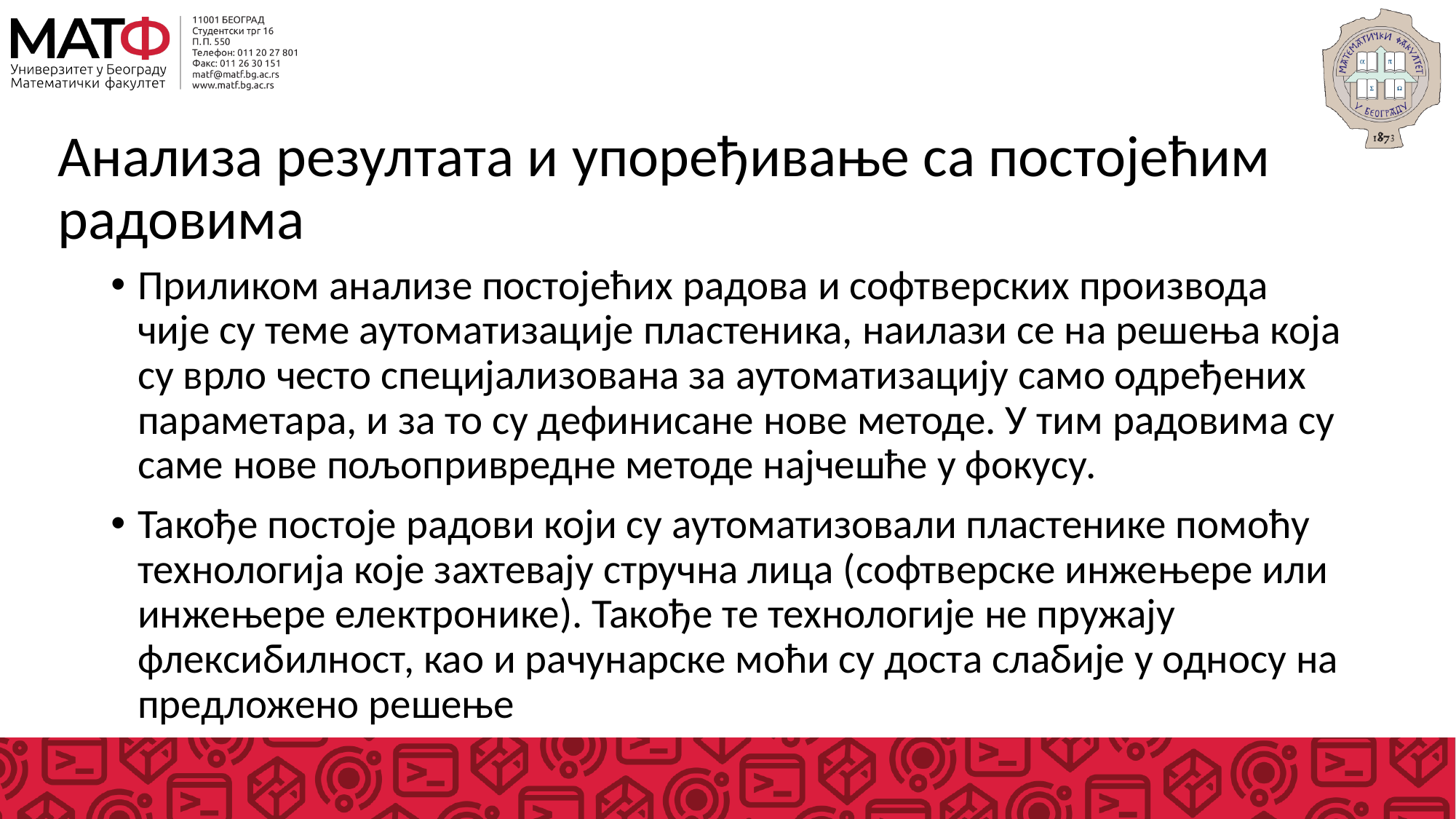

# Анализа резултата и упоређивање са постојећим радовима
Приликом анализе постојећих радова и софтверских производа чије су теме аутоматизације пластеника, наилази се на решења која су врло често специјализована за аутоматизацију само одређених параметара, и за то су дефинисане нове методе. У тим радовима су саме нове пољопривредне методе најчешће у фокусу.
Такође постоје радови који су аутоматизовали пластенике помоћу технологија које захтевају стручна лица (софтверске инжењере или инжењере електронике). Такође те технологије не пружају флексибилност, као и рачунарске моћи су доста слабије у односу на предложено решење